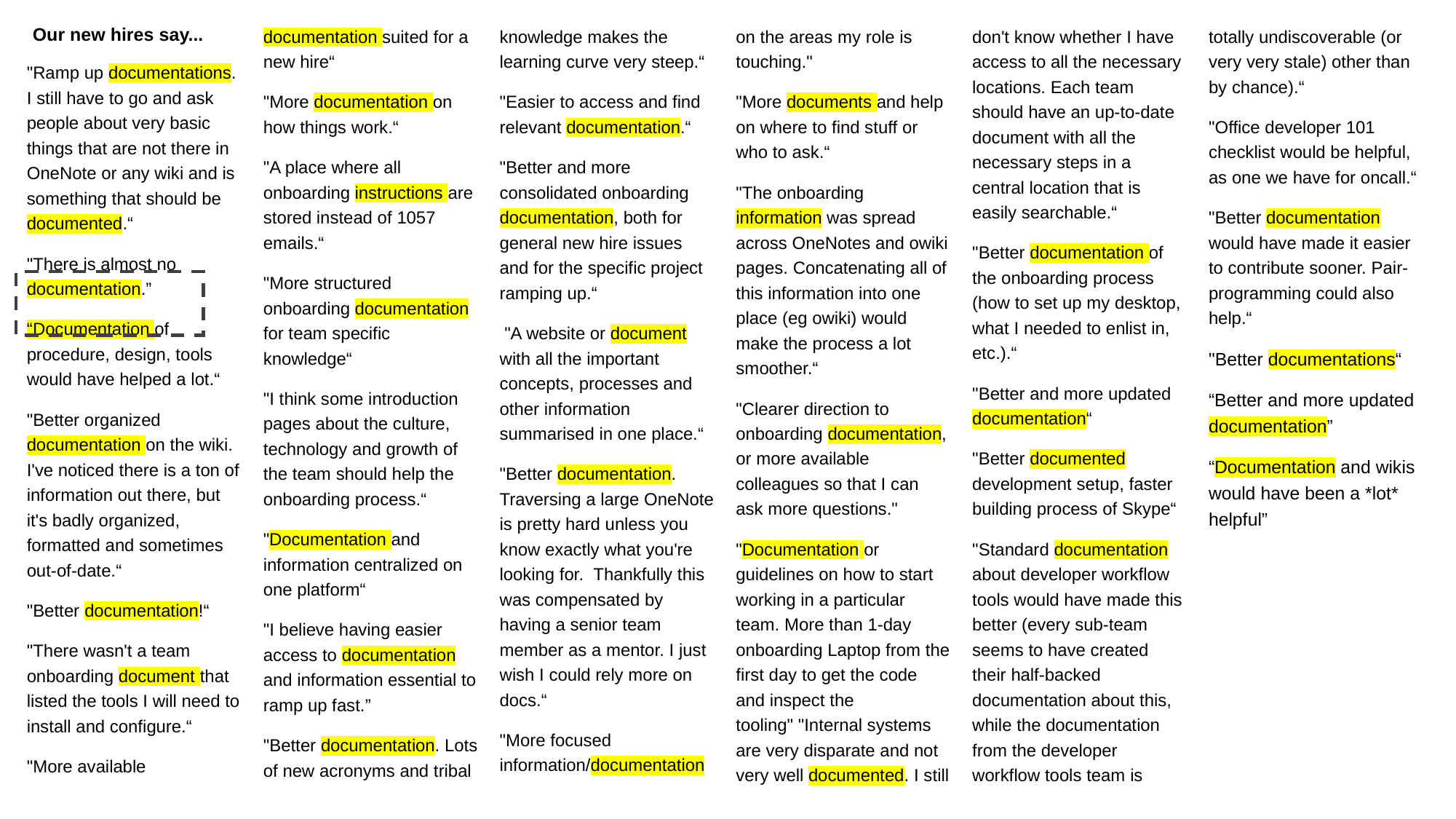

"Ramp up documentations. I still have to go and ask people about very basic things that are not there in OneNote or any wiki and is something that should be documented.“
"There is almost no documentation.”
“Documentation of procedure, design, tools would have helped a lot.“
"Better organized documentation on the wiki. I've noticed there is a ton of information out there, but it's badly organized, formatted and sometimes out-of-date.“
"Better documentation!“
"There wasn't a team onboarding document that listed the tools I will need to install and configure.“
"More available documentation suited for a new hire“
"More documentation on how things work.“
"A place where all onboarding instructions are stored instead of 1057 emails.“
"More structured onboarding documentation for team specific knowledge“
"I think some introduction pages about the culture, technology and growth of the team should help the onboarding process.“
"Documentation and information centralized on one platform“
"I believe having easier access to documentation and information essential to ramp up fast.”
"Better documentation. Lots of new acronyms and tribal knowledge makes the learning curve very steep.“
"Easier to access and find relevant documentation.“
"Better and more consolidated onboarding documentation, both for general new hire issues and for the specific project ramping up.“
 "A website or document with all the important concepts, processes and other information summarised in one place.“
"Better documentation. Traversing a large OneNote is pretty hard unless you know exactly what you're looking for.  Thankfully this was compensated by having a senior team member as a mentor. I just wish I could rely more on docs.“
"More focused information/documentation on the areas my role is touching."
"More documents and help on where to find stuff or who to ask.“
"The onboarding information was spread across OneNotes and owiki pages. Concatenating all of this information into one place (eg owiki) would make the process a lot smoother.“
"Clearer direction to onboarding documentation, or more available colleagues so that I can ask more questions."
"Documentation or guidelines on how to start working in a particular team. More than 1-day onboarding Laptop from the first day to get the code and inspect the tooling" "Internal systems are very disparate and not very well documented. I still don't know whether I have access to all the necessary locations. Each team should have an up-to-date document with all the necessary steps in a central location that is easily searchable.“
"Better documentation of the onboarding process (how to set up my desktop, what I needed to enlist in, etc.).“
"Better and more updated documentation“
"Better documented development setup, faster building process of Skype“
"Standard documentation about developer workflow tools would have made this better (every sub-team seems to have created their half-backed documentation about this, while the documentation from the developer workflow tools team is totally undiscoverable (or very very stale) other than by chance).“
"Office developer 101 checklist would be helpful, as one we have for oncall.“
"Better documentation would have made it easier to contribute sooner. Pair-programming could also help.“
"Better documentations“
“Better and more updated documentation”
“Documentation and wikis would have been a *lot* helpful”
Our new hires say...